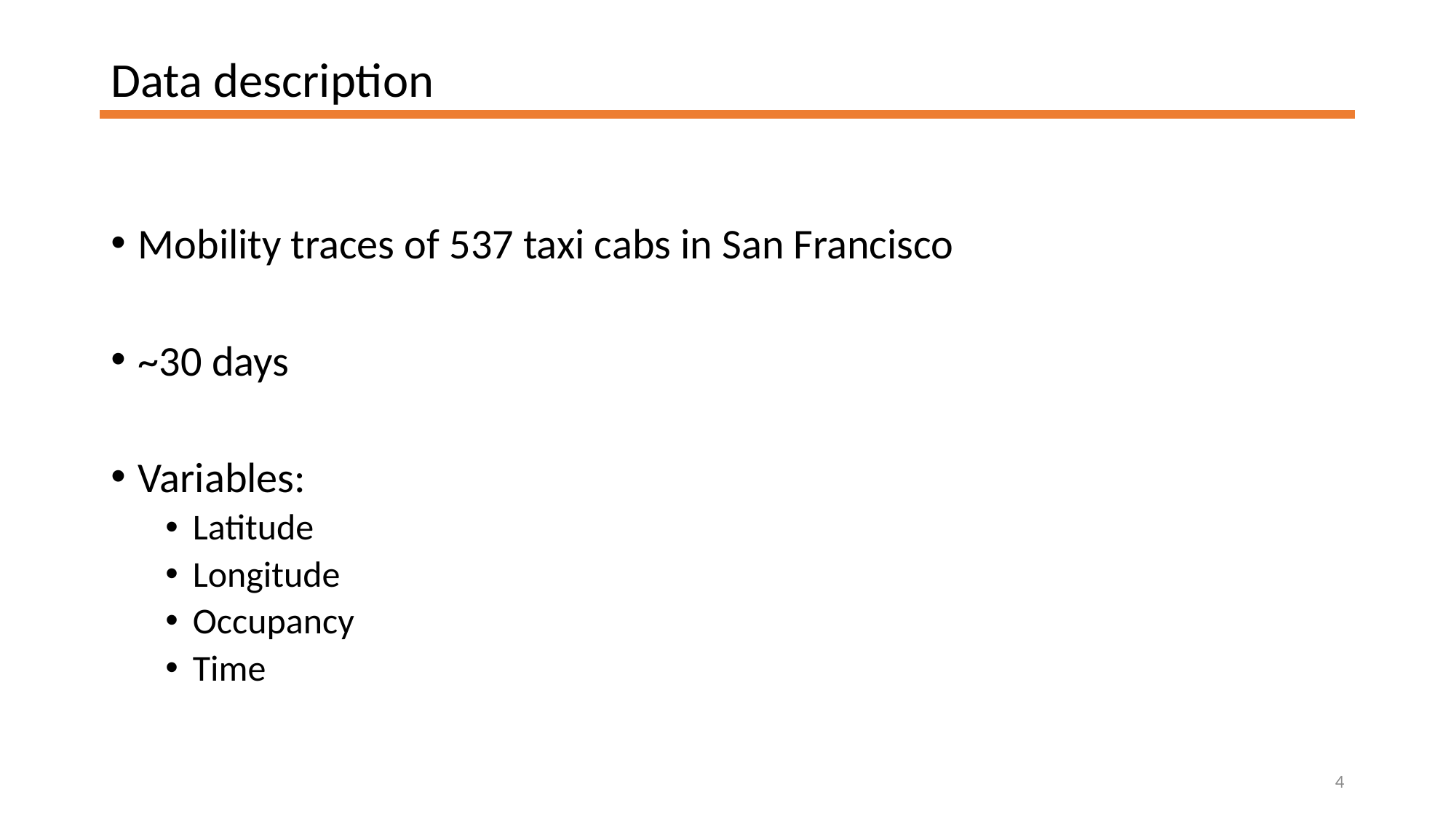

# Data description
Mobility traces of 537 taxi cabs in San Francisco
~30 days
Variables:
Latitude
Longitude
Occupancy
Time
4